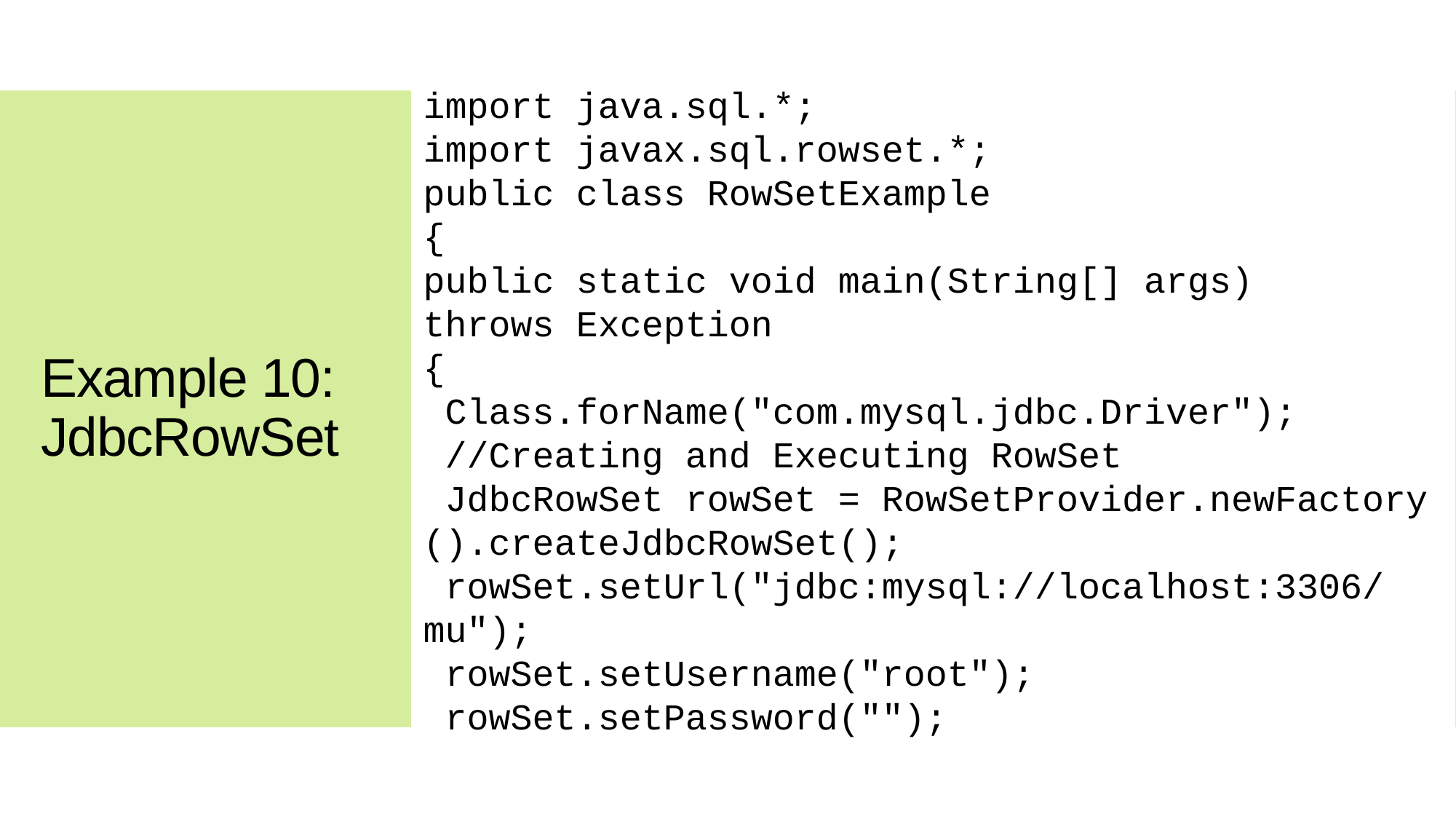

import java.sql.*;
import javax.sql.rowset.*;
public class RowSetExample
{
public static void main(String[] args)
throws Exception
{
 Class.forName("com.mysql.jdbc.Driver");
 //Creating and Executing RowSet
 JdbcRowSet rowSet = RowSetProvider.newFactory().createJdbcRowSet();
 rowSet.setUrl("jdbc:mysql://localhost:3306/mu");
 rowSet.setUsername("root");
 rowSet.setPassword("");
# Example 10: JdbcRowSet
103